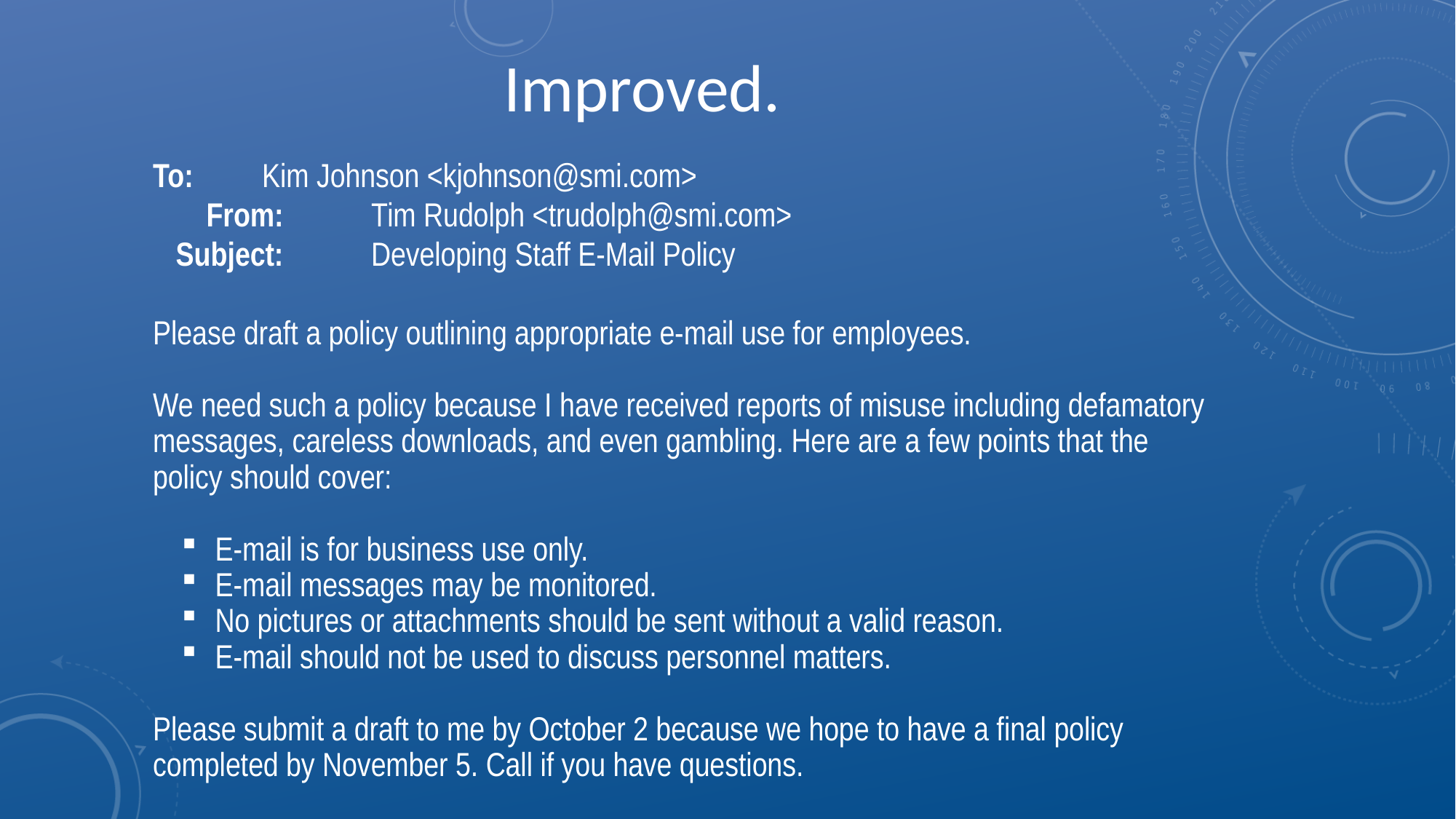

Improved.
To:	Kim Johnson <kjohnson@smi.com>
       From:	Tim Rudolph <trudolph@smi.com>
   Subject:	Developing Staff E-Mail Policy

Please draft a policy outlining appropriate e-mail use for employees.

We need such a policy because I have received reports of misuse including defamatory messages, careless downloads, and even gambling. Here are a few points that the policy should cover:

 E-mail is for business use only.
 E-mail messages may be monitored.
 No pictures or attachments should be sent without a valid reason.
 E-mail should not be used to discuss personnel matters.

Please submit a draft to me by October 2 because we hope to have a final policy completed by November 5. Call if you have questions.